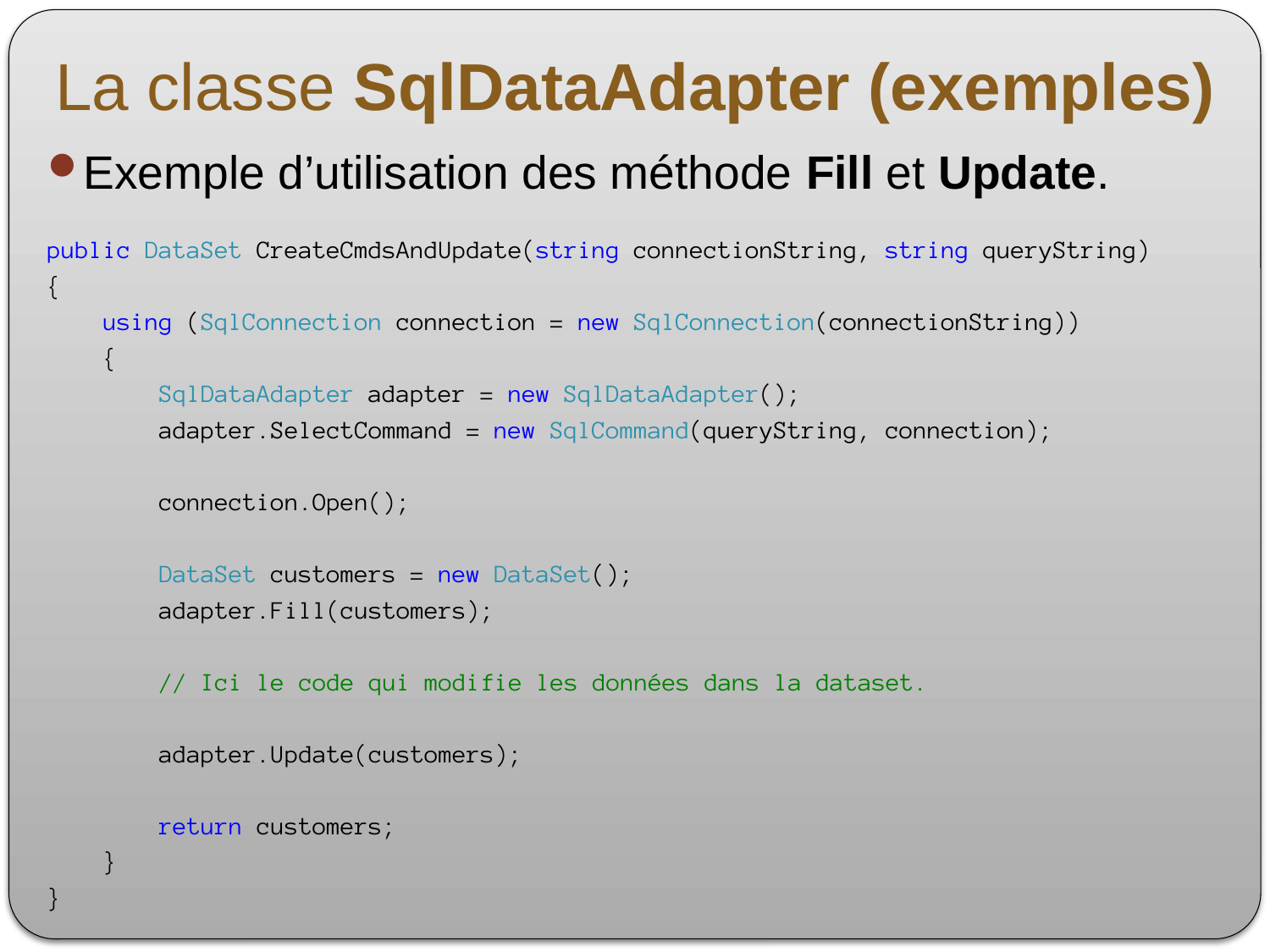

# La classe SqlDataAdapter (exemples)
Exemple d’utilisation des méthode Fill et Update.

public DataSet CreateCmdsAndUpdate(string connectionString, string queryString)
{
    using (SqlConnection connection = new SqlConnection(connectionString))
    {
        SqlDataAdapter adapter = new SqlDataAdapter();
        adapter.SelectCommand = new SqlCommand(queryString, connection);

        connection.Open();

        DataSet customers = new DataSet();
        adapter.Fill(customers);

        // Ici le code qui modifie les données dans la dataset.

        adapter.Update(customers);

        return customers;
    }
}